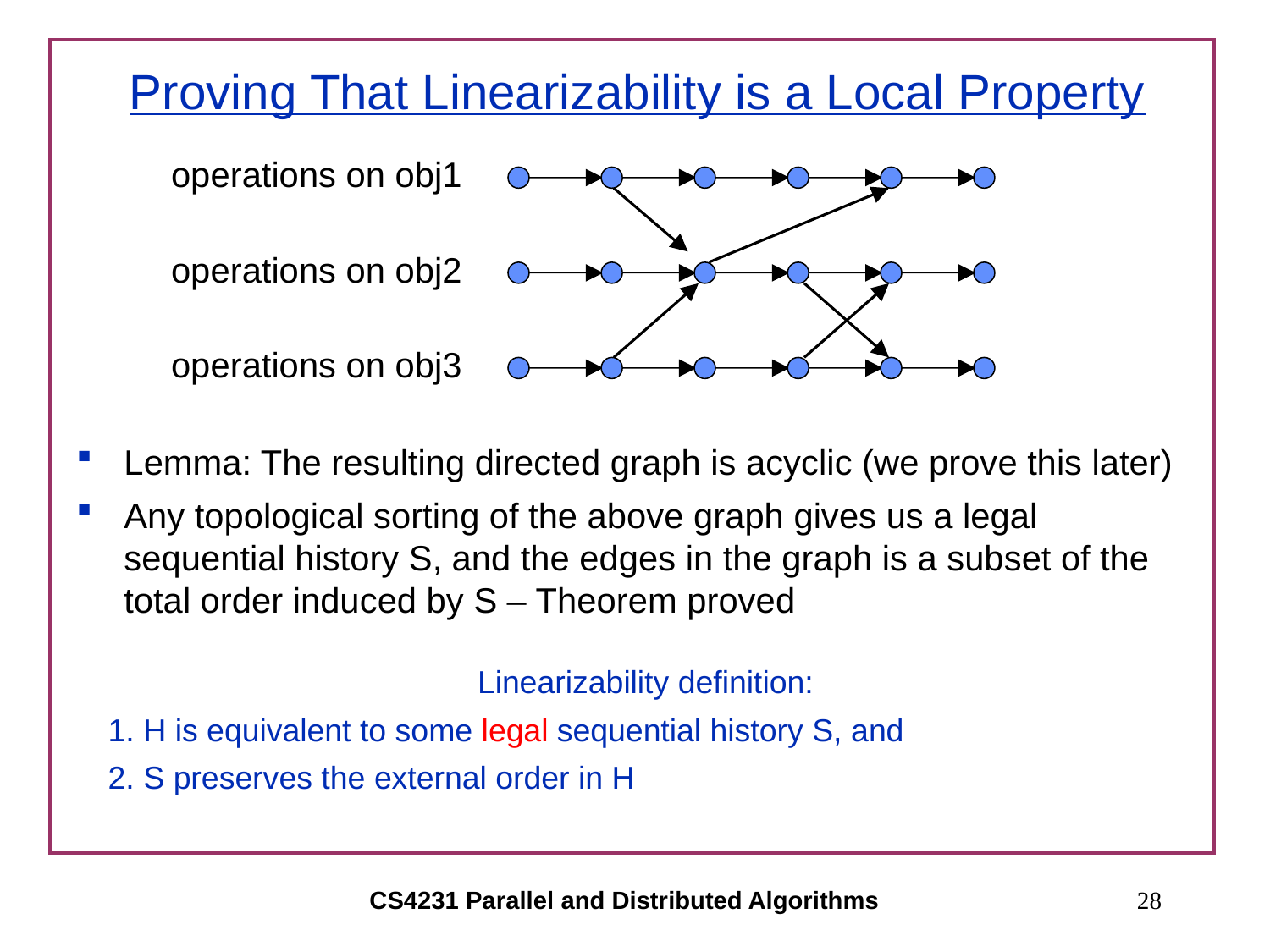

# Proving That Linearizability is a Local Property
operations on obj1

operations on obj2

operations on obj3

Lemma: The resulting directed graph is acyclic (we prove this later)
Any topological sorting of the above graph gives us a legal sequential history S, and the edges in the graph is a subset of the total order induced by S – Theorem proved
Linearizability definition:
1. H is equivalent to some legal sequential history S, and
2. S preserves the external order in H
CS4231 Parallel and Distributed Algorithms
28